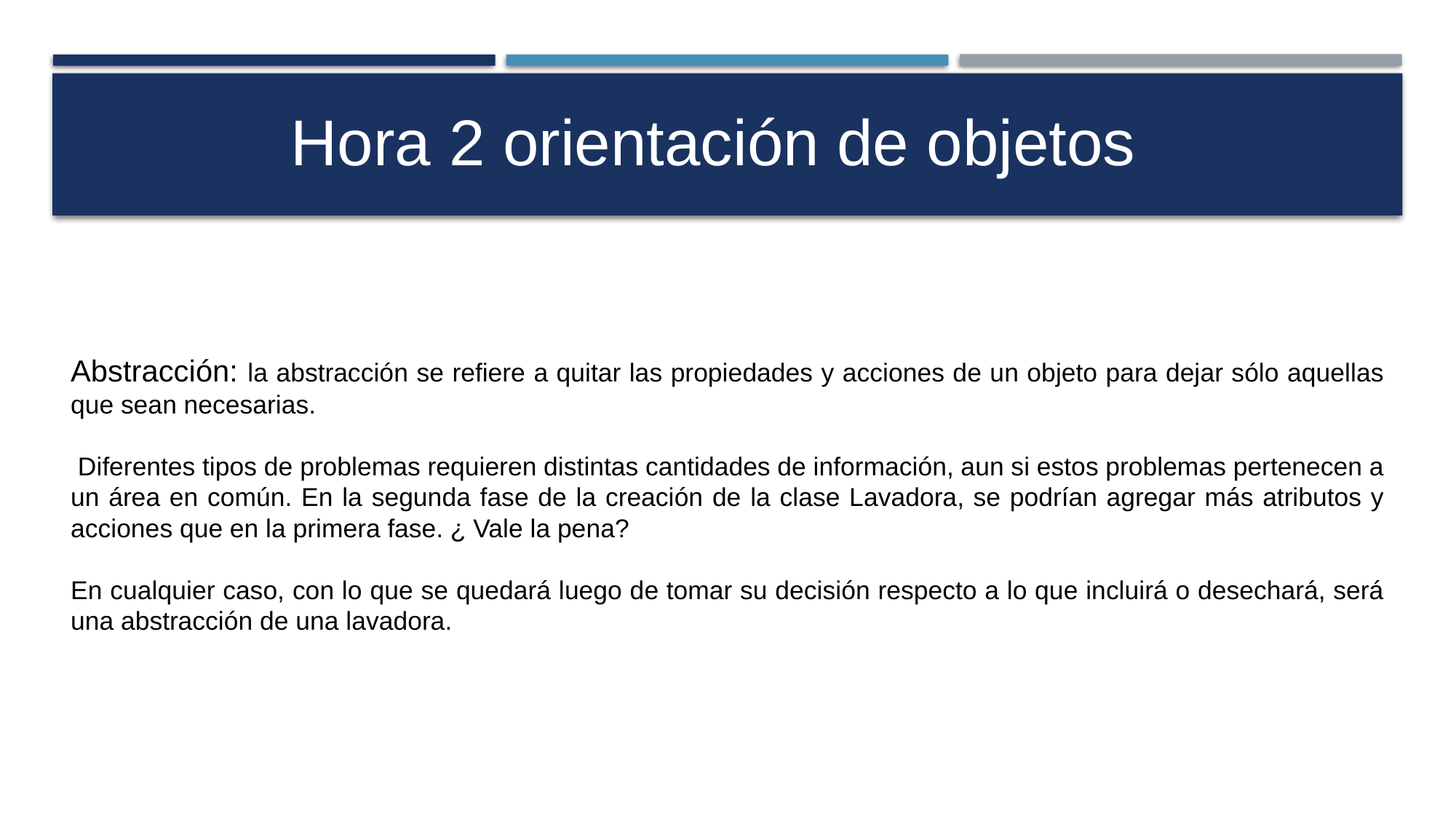

Hora 2 orientación de objetos
Abstracción: la abstracción se refiere a quitar las propiedades y acciones de un objeto para dejar sólo aquellas que sean necesarias.

 Diferentes tipos de problemas requieren distintas cantidades de información, aun si estos problemas pertenecen a un área en común. En la segunda fase de la creación de la clase Lavadora, se podrían agregar más atributos y acciones que en la primera fase. ¿ Vale la pena?

En cualquier caso, con lo que se quedará luego de tomar su decisión respecto a lo que incluirá o desechará, será una abstracción de una lavadora.